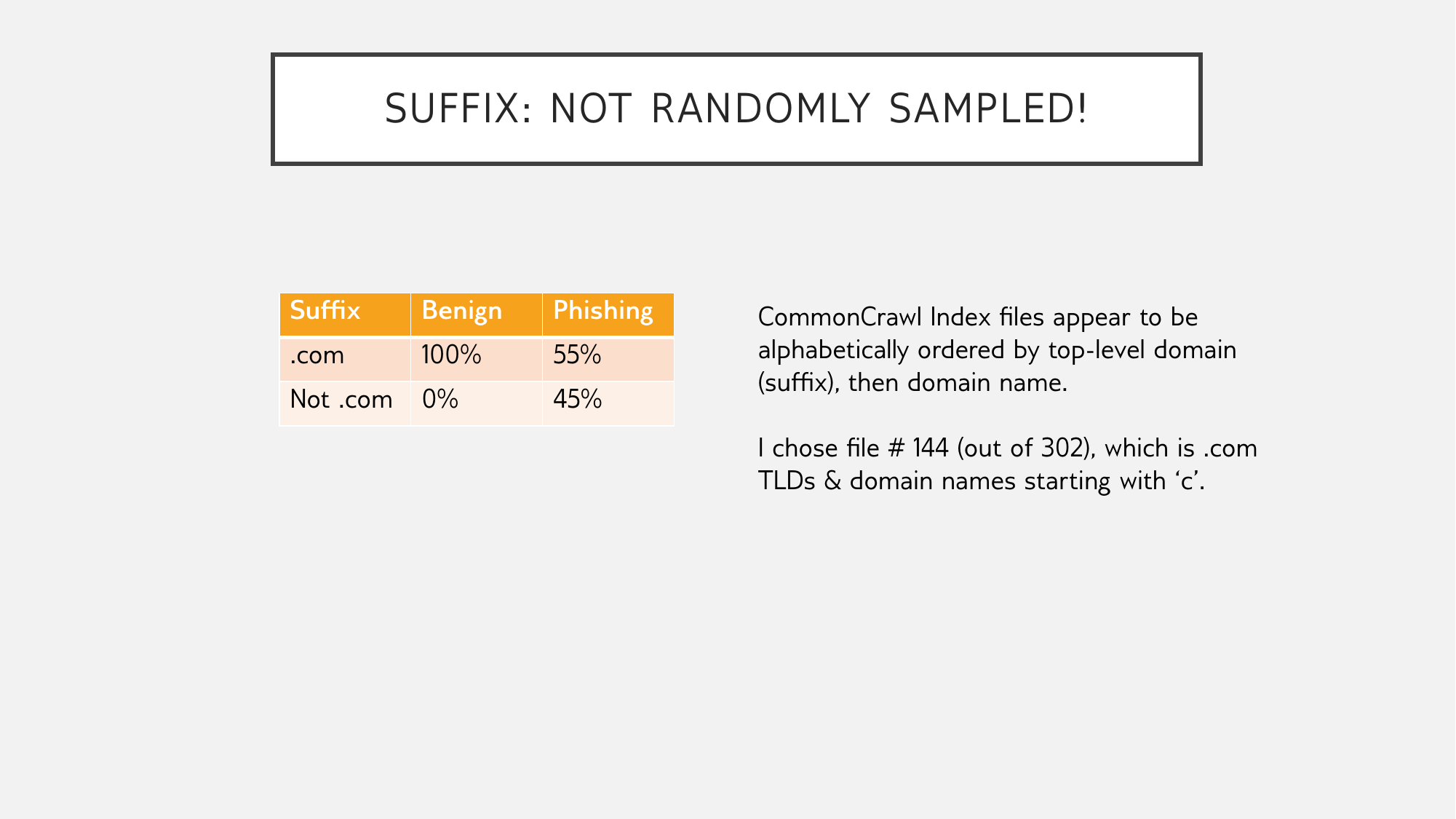

# suffix: not randomly sampled!
| Suffix | Benign | Phishing |
| --- | --- | --- |
| .com | 100% | 55% |
| Not .com | 0% | 45% |
CommonCrawl Index files appear to be alphabetically ordered by top-level domain (suffix), then domain name.

I chose file # 144 (out of 302), which is .com TLDs & domain names starting with ‘c’.